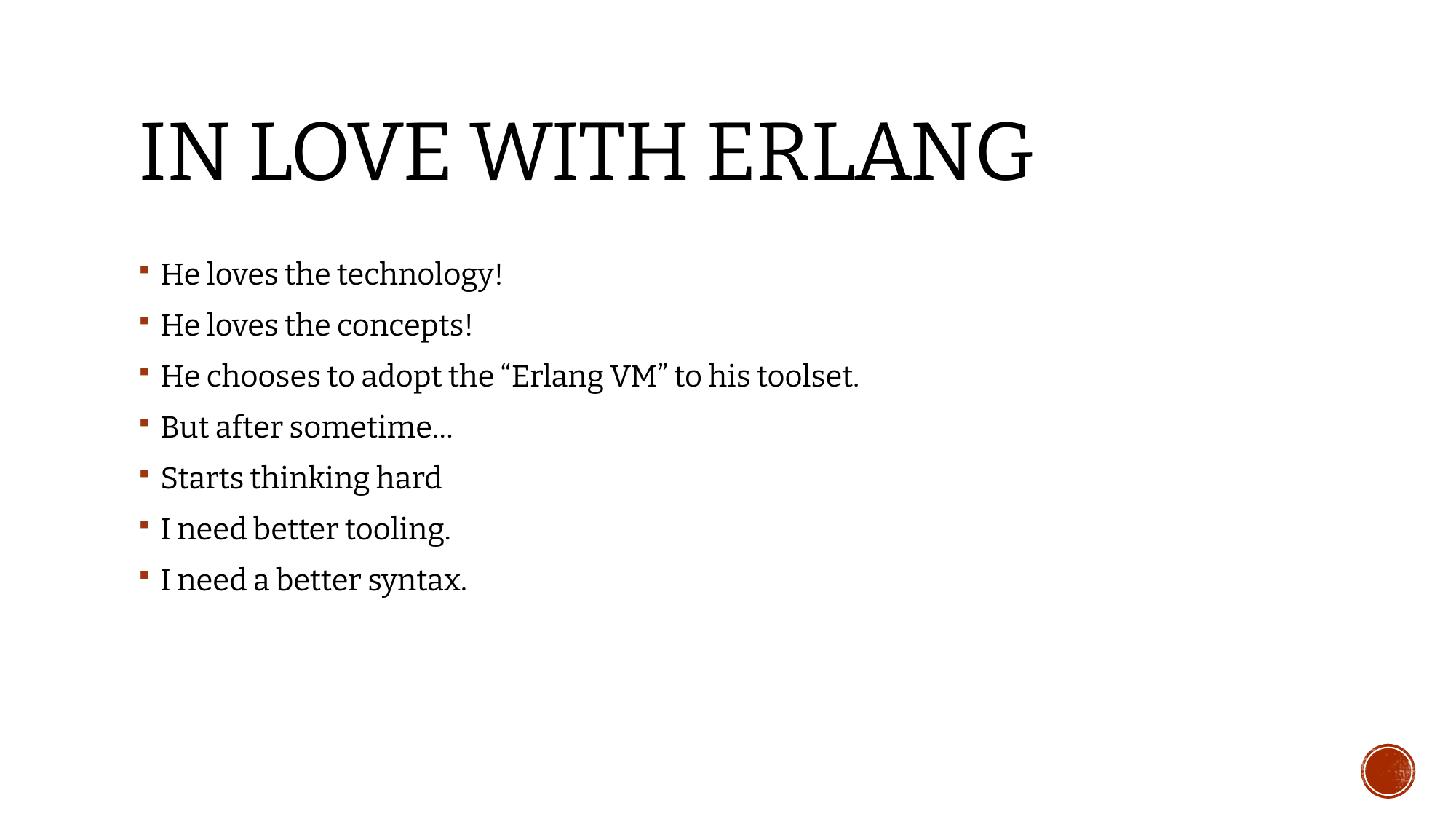

# In Love with erlang
He loves the technology!
He loves the concepts!
He chooses to adopt the “Erlang VM” to his toolset.
But after sometime…
Starts thinking hard
I need better tooling.
I need a better syntax.